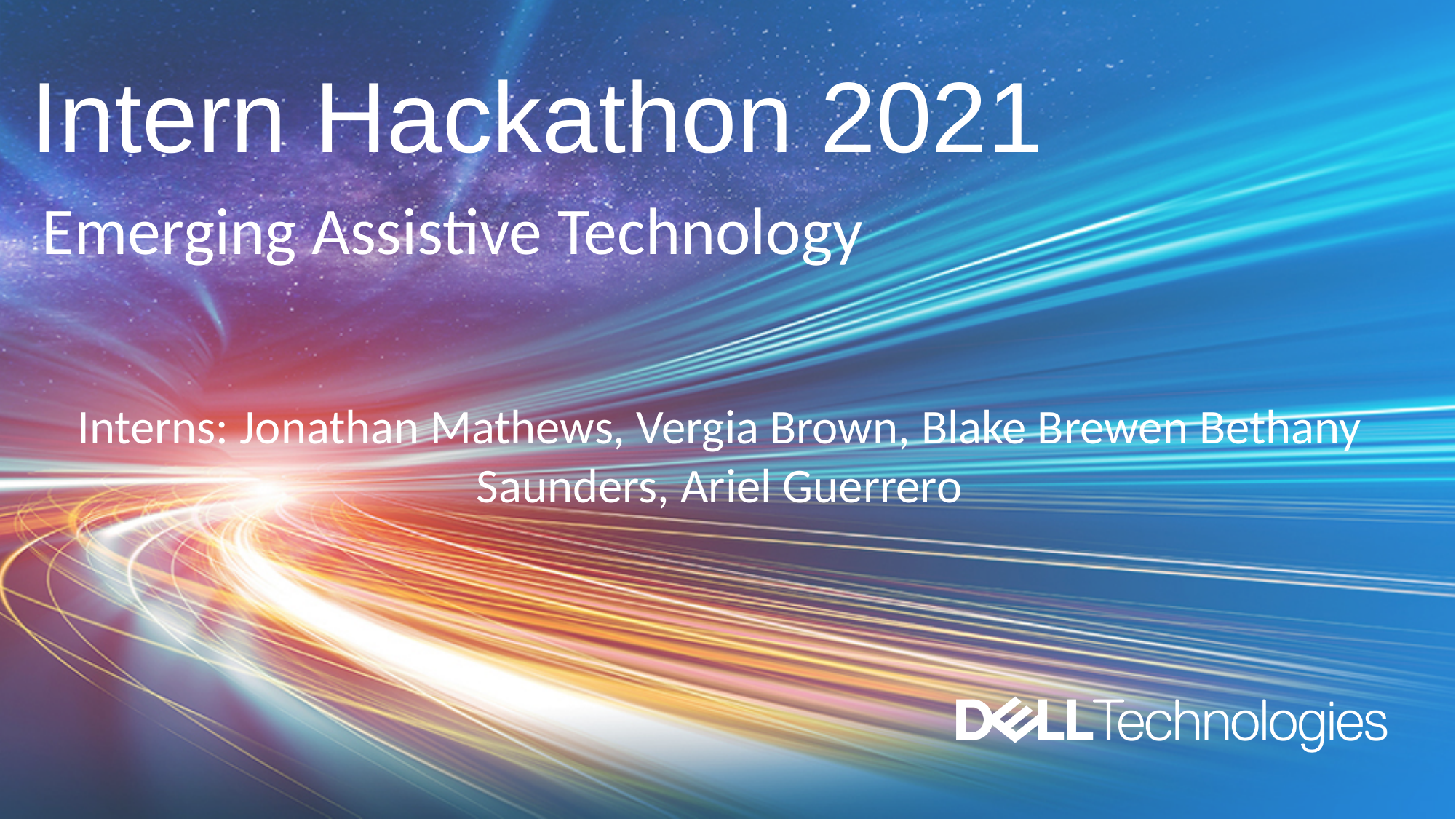

# Intern Hackathon 2021
Emerging Assistive Technology
Interns: Jonathan Mathews, Vergia Brown, Blake Brewen Bethany Saunders, Ariel Guerrero